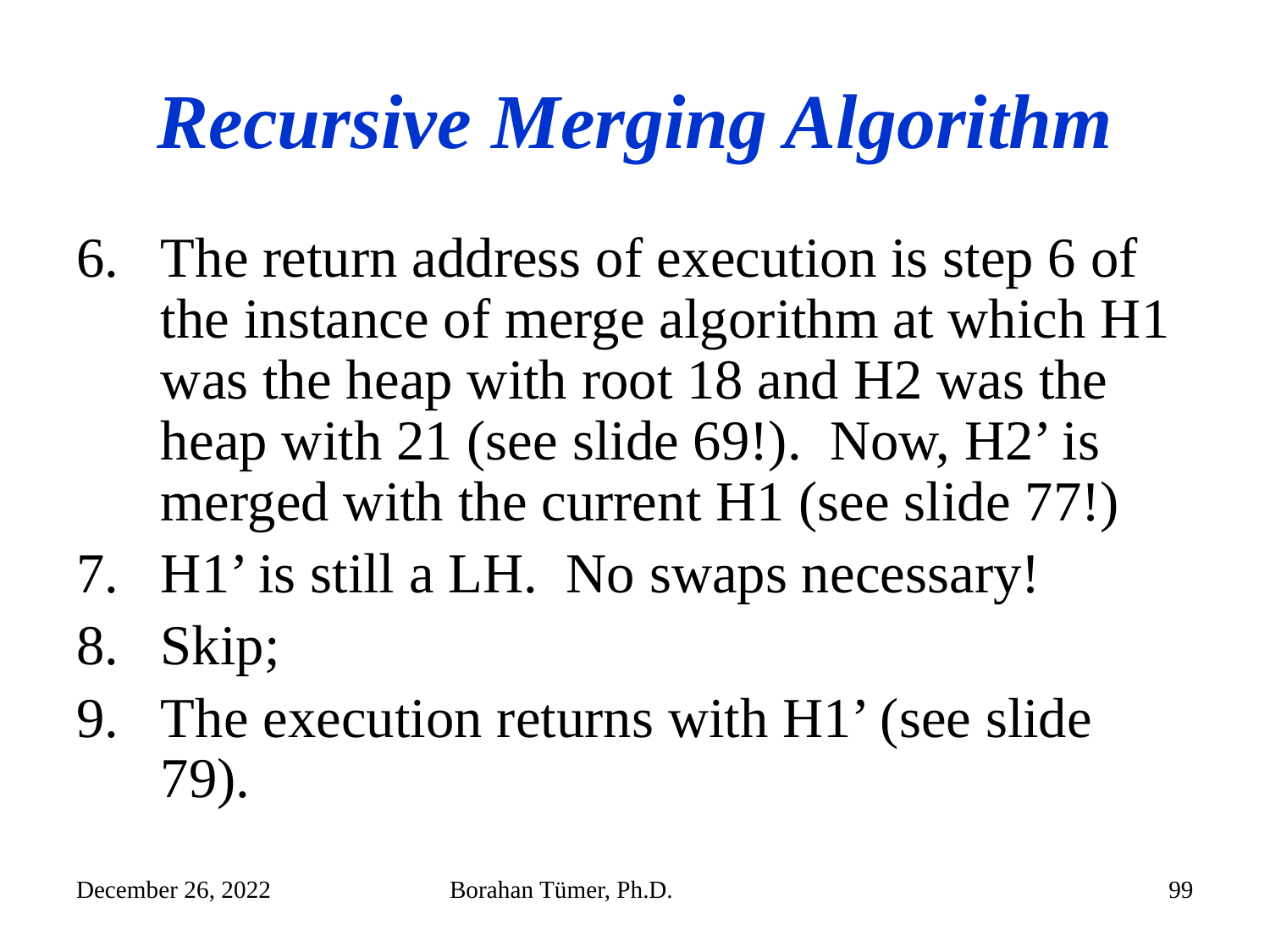

# Recursive Merging Algorithm
The return address of execution is step 6 of the instance of merge algorithm at which H1 was the heap with root 18 and H2 was the heap with 21 (see slide 69!).  Now, H2’ is merged with the current H1 (see slide 77!)
H1’ is still a LH.  No swaps necessary!
Skip;
The execution returns with H1’ (see slide 79).
December 26, 2022
Borahan Tümer, Ph.D.
99